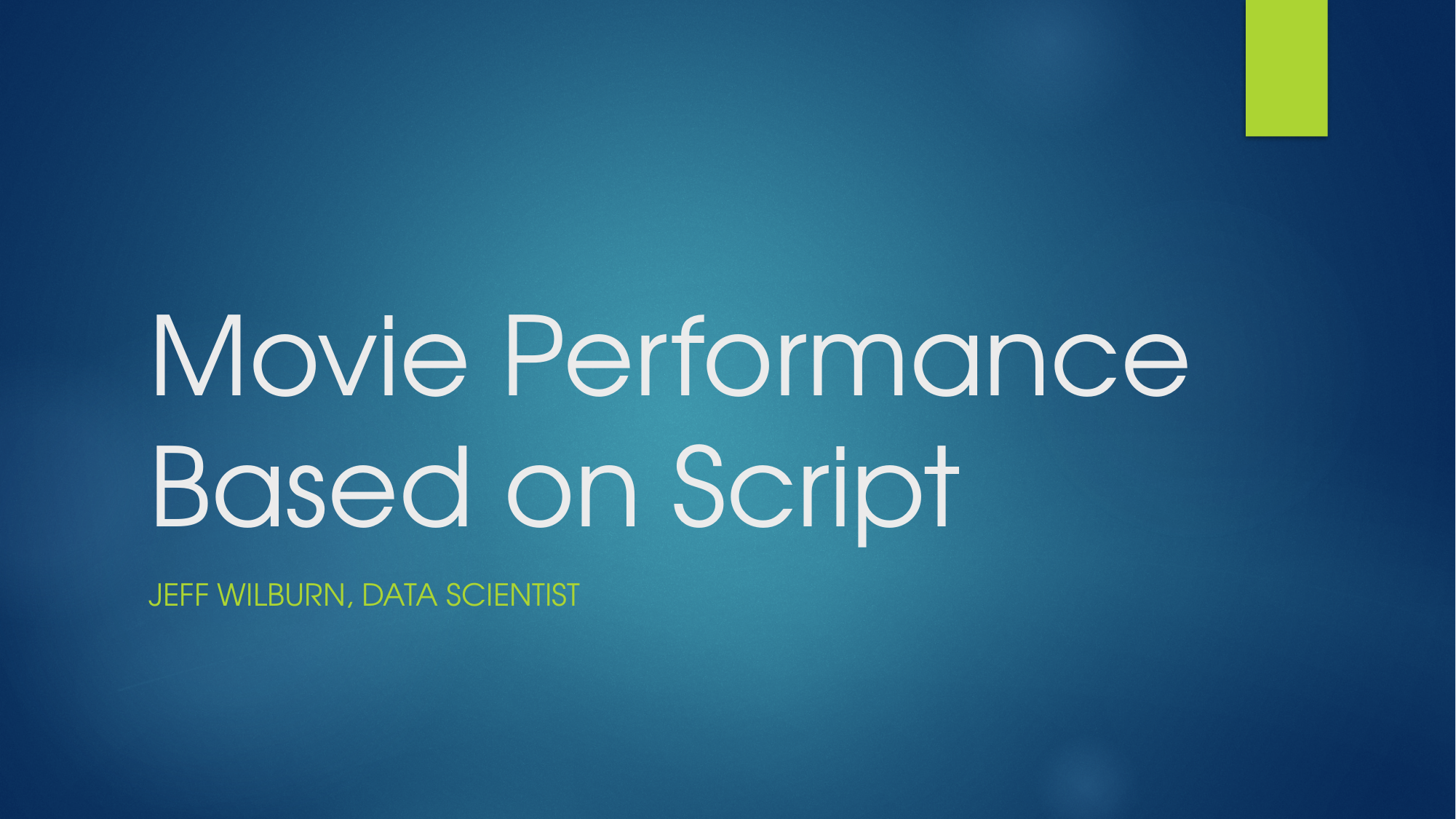

# Movie Performance Based on Script
Jeff Wilburn, Data Scientist